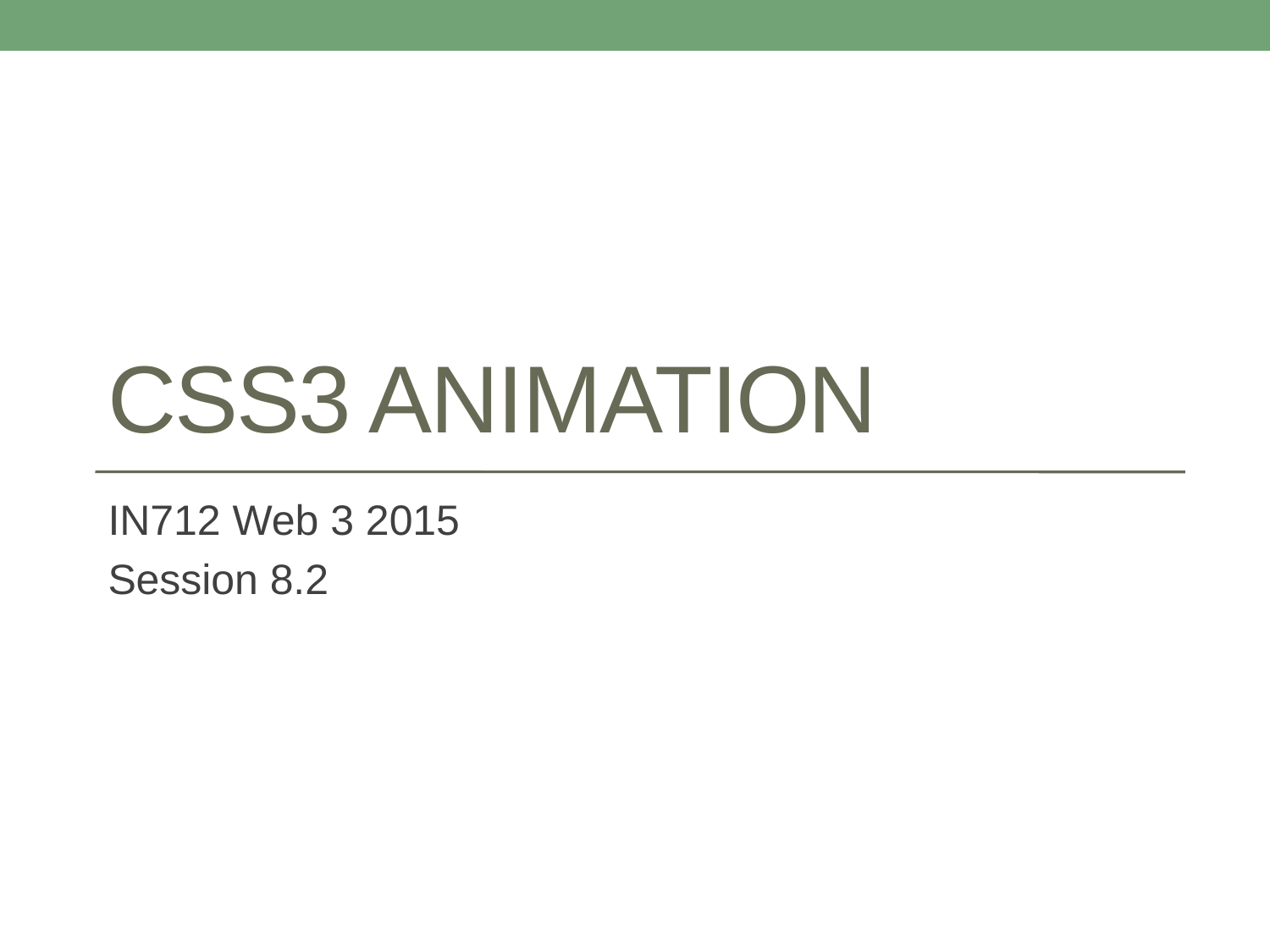

# CSS3 Animation
IN712 Web 3 2015
Session 8.2